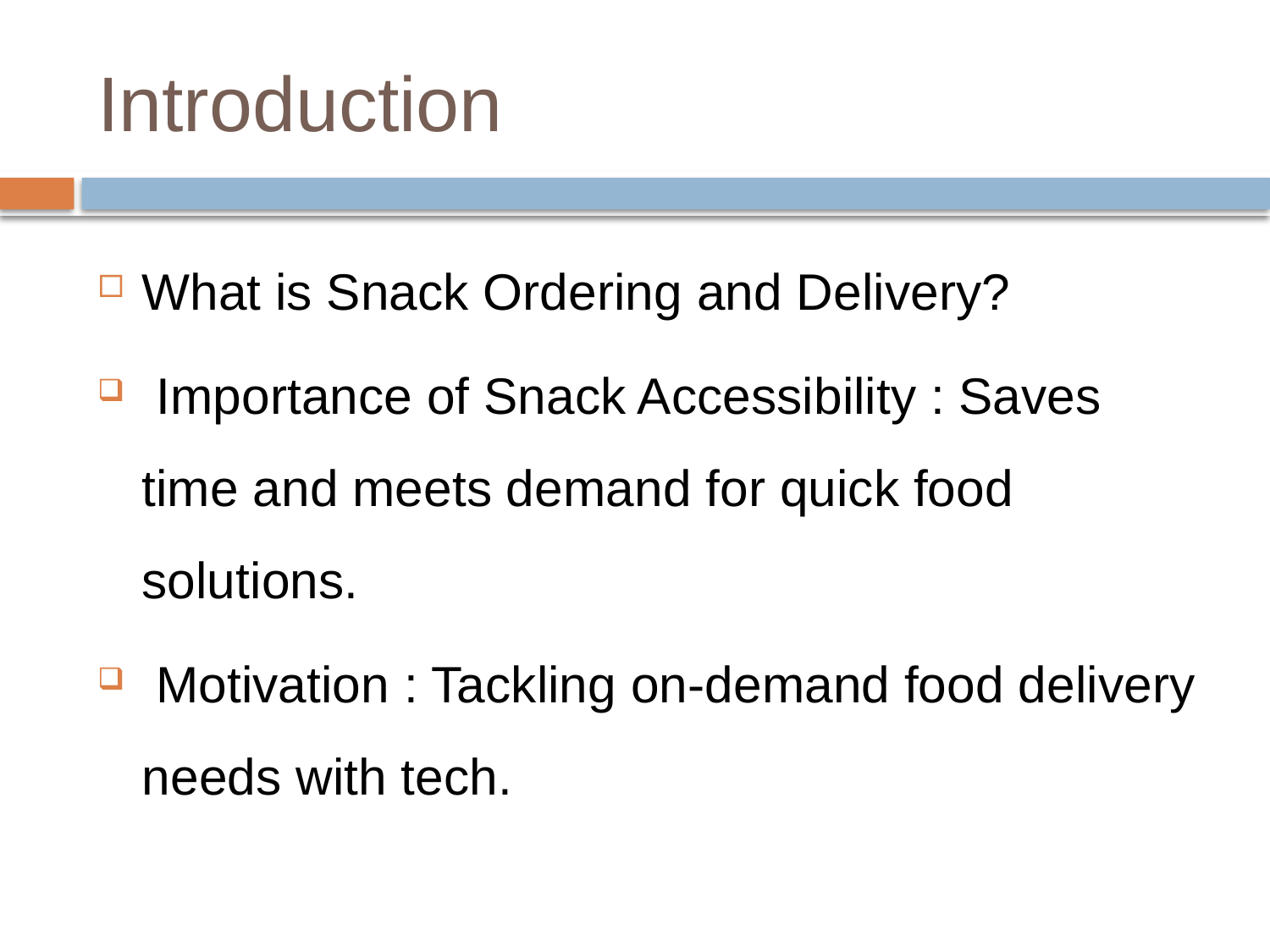

# Introduction
What is Snack Ordering and Delivery?
 Importance of Snack Accessibility : Saves time and meets demand for quick food solutions.
 Motivation : Tackling on-demand food delivery needs with tech.